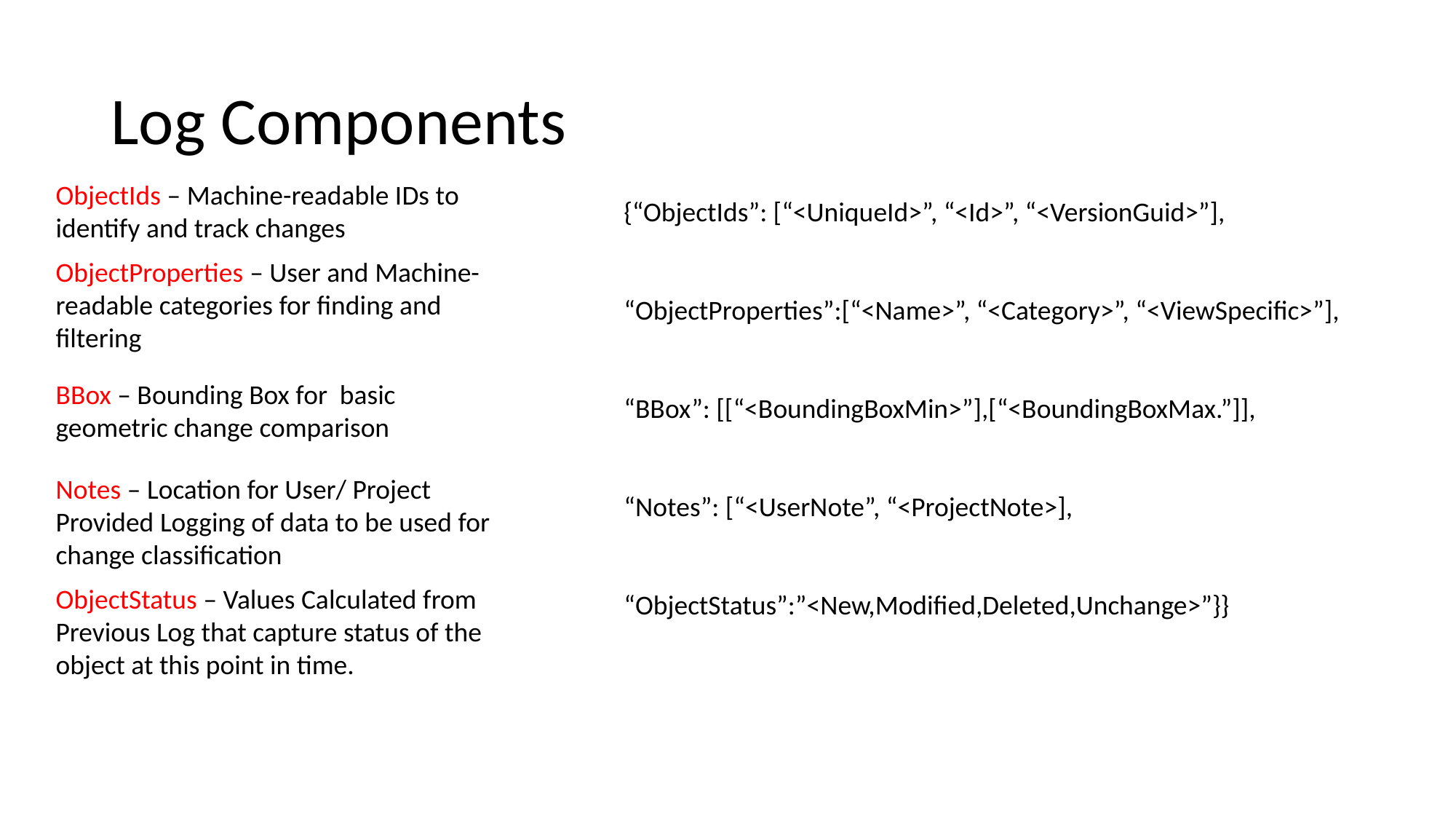

# Log Components
ObjectIds – Machine-readable IDs to identify and track changes
{“ObjectIds”: [“<UniqueId>”, “<Id>”, “<VersionGuid>”],

“ObjectProperties”:[“<Name>”, “<Category>”, “<ViewSpecific>”],

“BBox”: [[“<BoundingBoxMin>”],[“<BoundingBoxMax.”]],

“Notes”: [“<UserNote”, “<ProjectNote>],

“ObjectStatus”:”<New,Modified,Deleted,Unchange>”}}
ObjectProperties – User and Machine-readable categories for finding and filtering
BBox – Bounding Box for  basic geometric change comparison
Notes – Location for User/ Project Provided Logging of data to be used for change classification
ObjectStatus – Values Calculated from Previous Log that capture status of the object at this point in time.